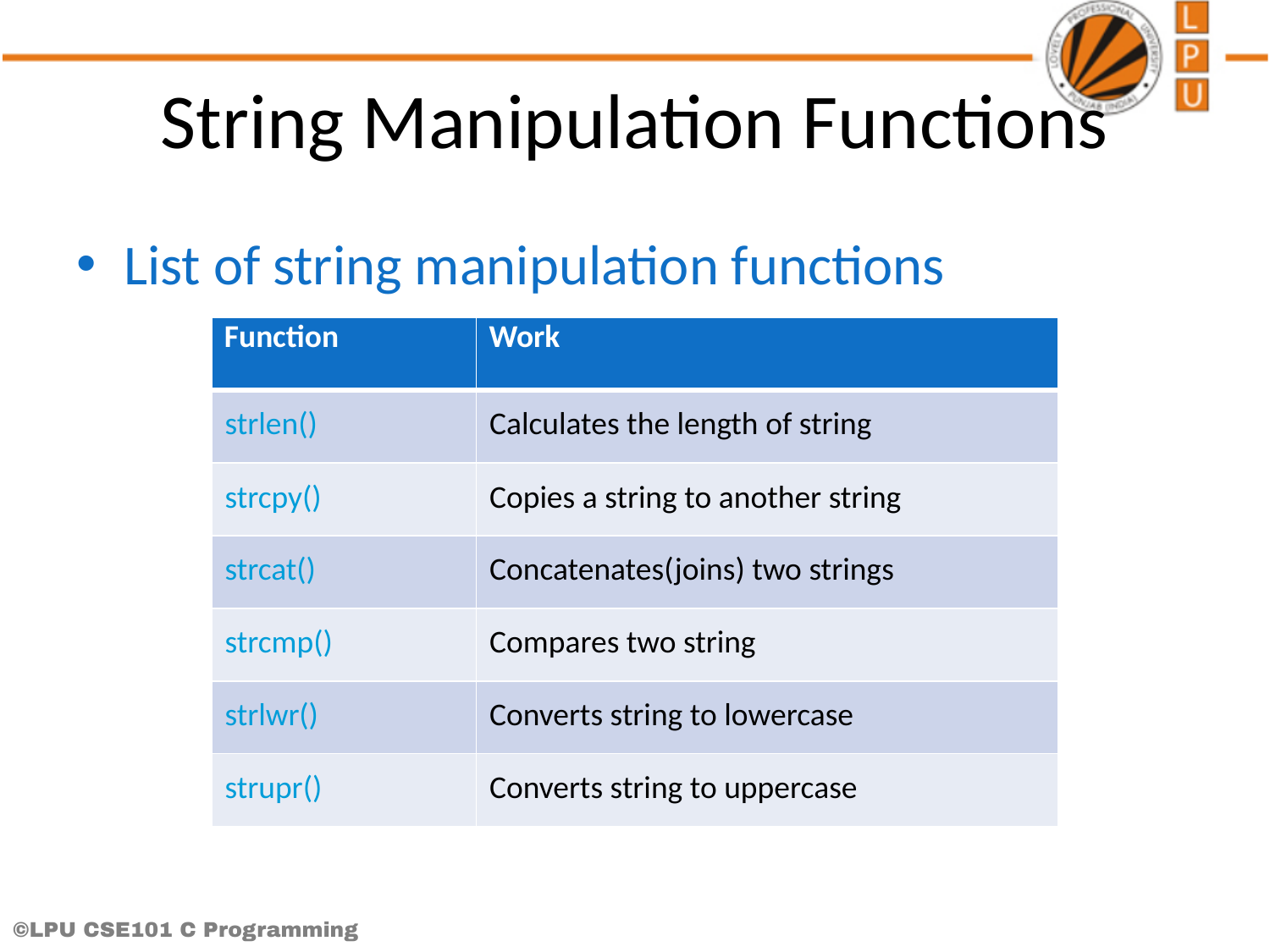

# String Manipulation Functions
List of string manipulation functions

| Function | Work |
| --- | --- |
| strlen() | Calculates the length of string |
| strcpy() | Copies a string to another string |
| strcat() | Concatenates(joins) two strings |
| strcmp() | Compares two string |
| strlwr() | Converts string to lowercase |
| strupr() | Converts string to uppercase |